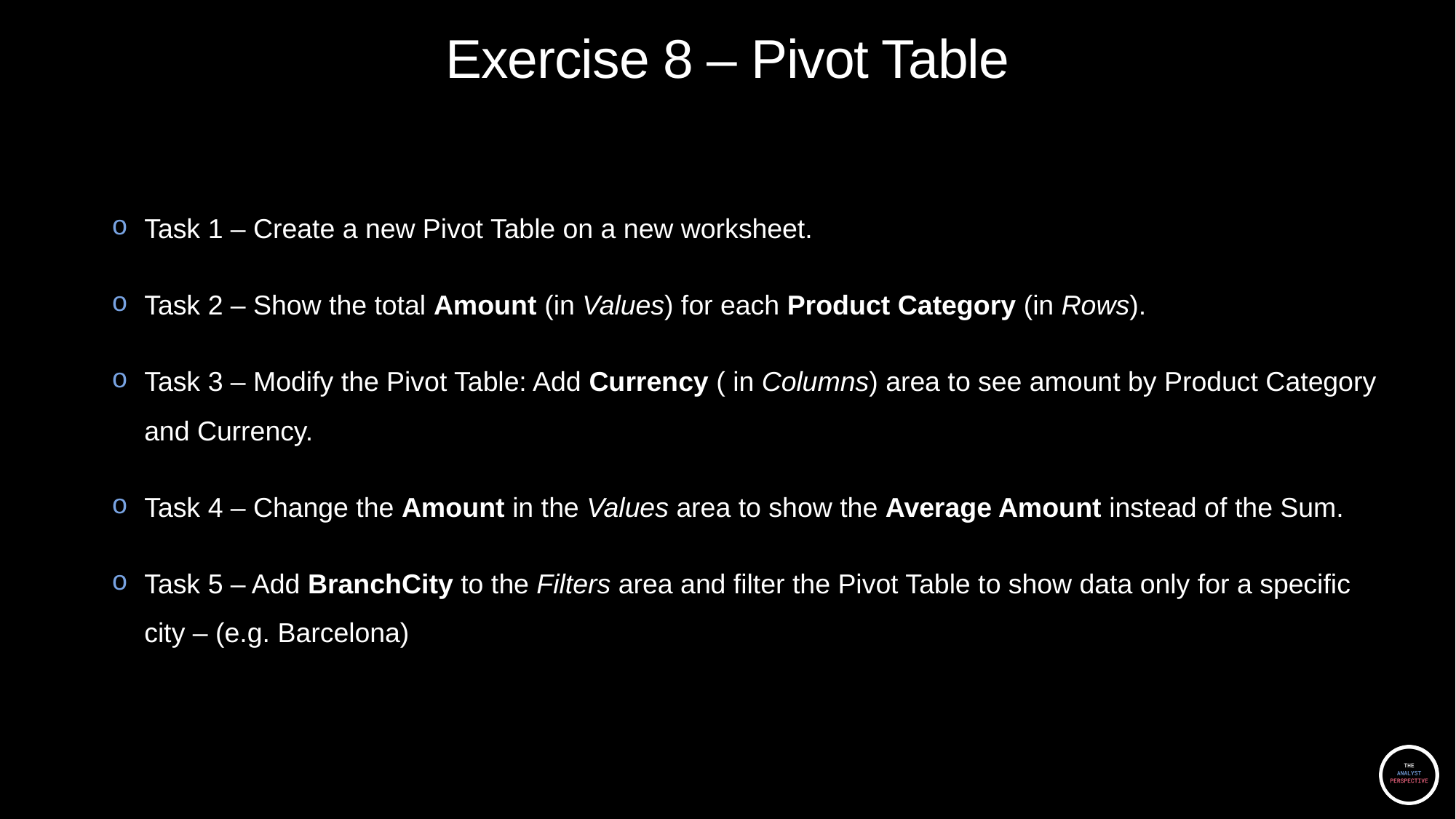

Exercise 8 – Pivot Table
Task 1 – Create a new Pivot Table on a new worksheet.
Task 2 – Show the total Amount (in Values) for each Product Category (in Rows).
Task 3 – Modify the Pivot Table: Add Currency ( in Columns) area to see amount by Product Category and Currency.
Task 4 – Change the Amount in the Values area to show the Average Amount instead of the Sum.
Task 5 – Add BranchCity to the Filters area and filter the Pivot Table to show data only for a specific city – (e.g. Barcelona)